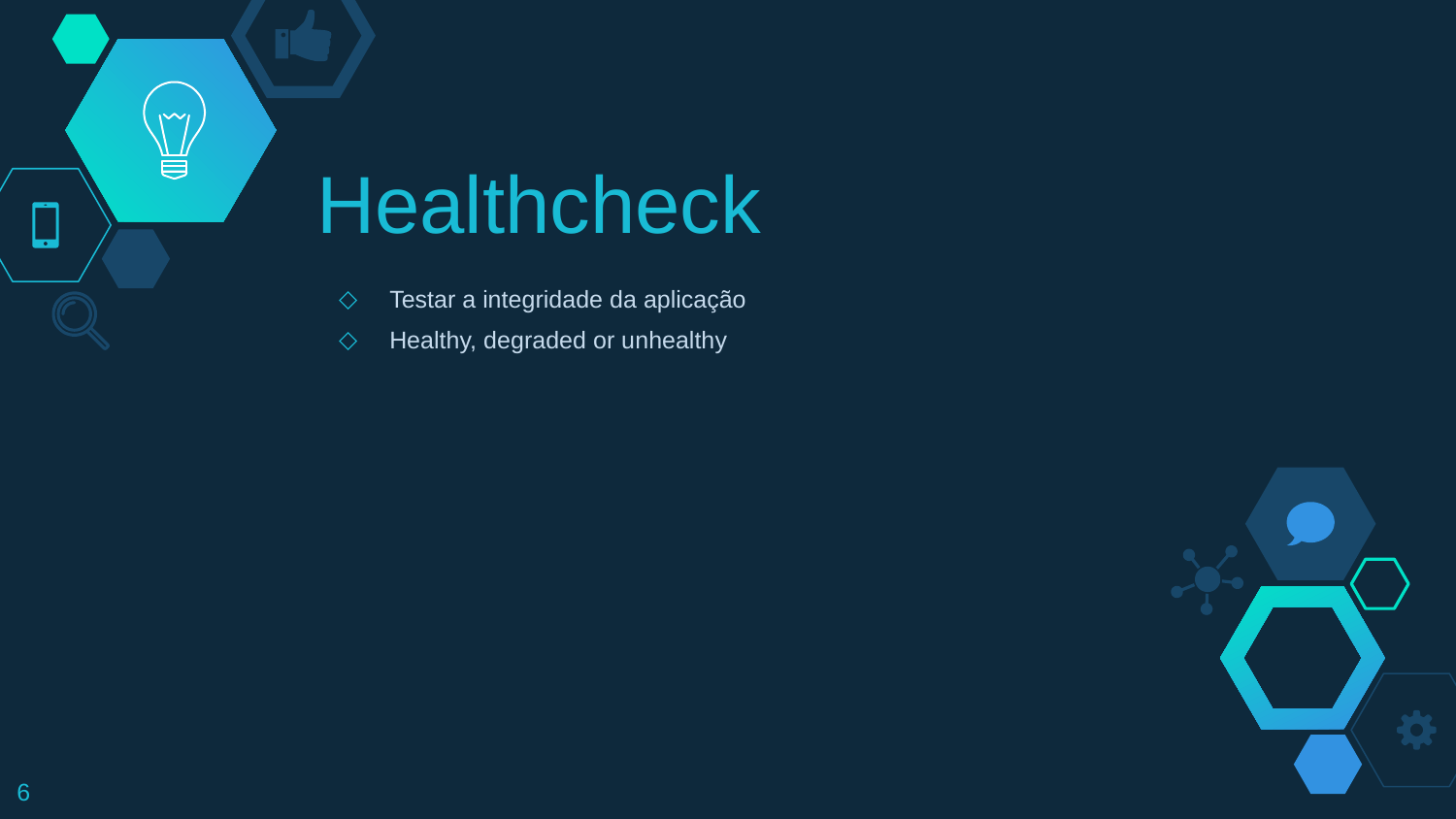

# Healthcheck
Testar a integridade da aplicação
Healthy, degraded or unhealthy

6